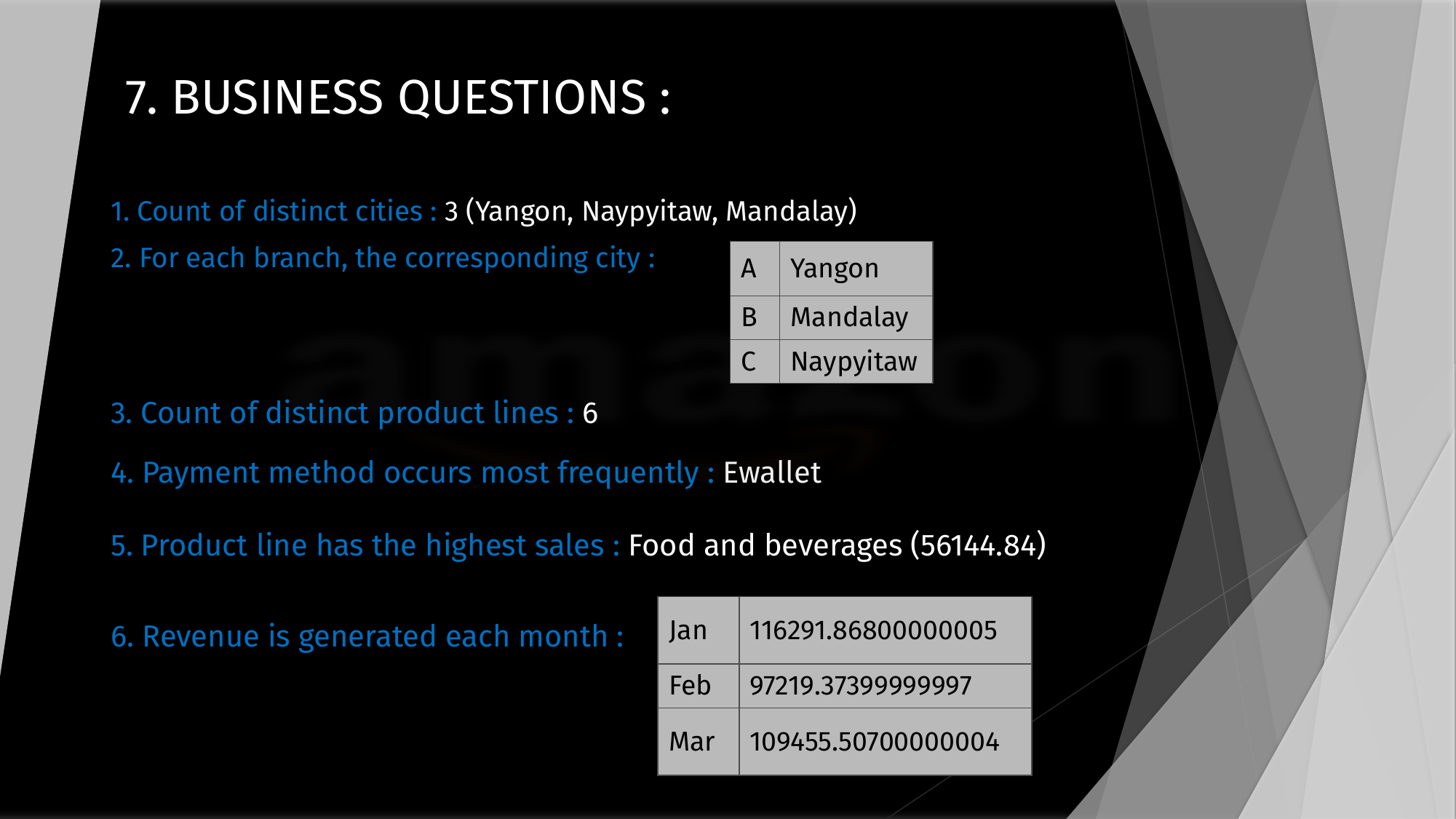

# 7. BUSINESS QUESTIONS :

1. Count of distinct cities : 3 (Yangon, Naypyitaw, Mandalay)
2. For each branch, the corresponding city :
| A | Yangon |
| --- | --- |
| B | Mandalay |
| C | Naypyitaw |
3. Count of distinct product lines : 6
4. Payment method occurs most frequently : Ewallet

5. Product line has the highest sales : Food and beverages (56144.84)
| Jan | 116291.86800000005 |
| --- | --- |
| Feb | 97219.37399999997 |
| Mar | 109455.50700000004 |
6. Revenue is generated each month :